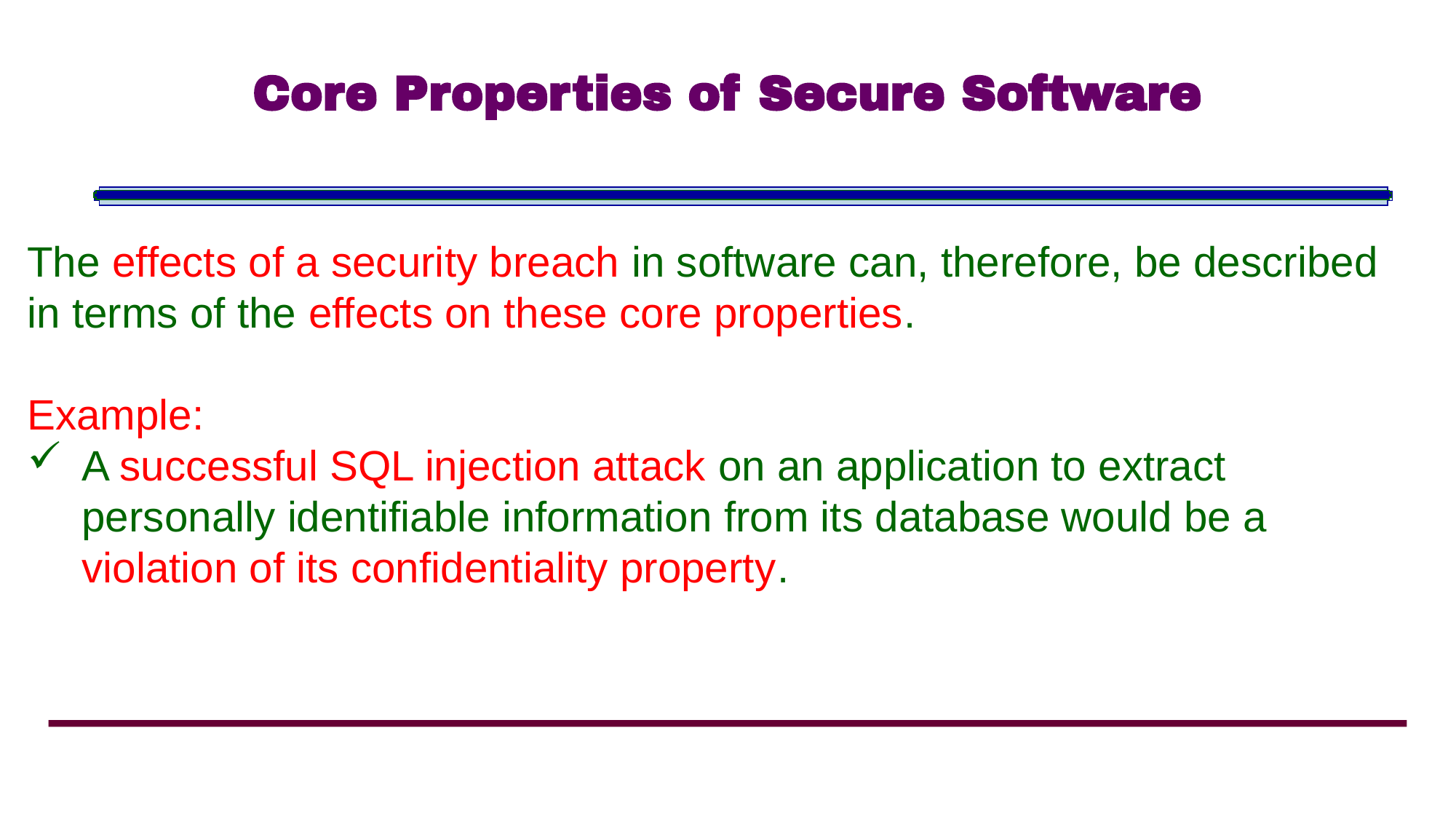

# Core Properties of Secure Software
The effects of a security breach in software can, therefore, be described in terms of the effects on these core properties.

Example:
A successful SQL injection attack on an application to extract personally identifiable information from its database would be a violation of its confidentiality property.